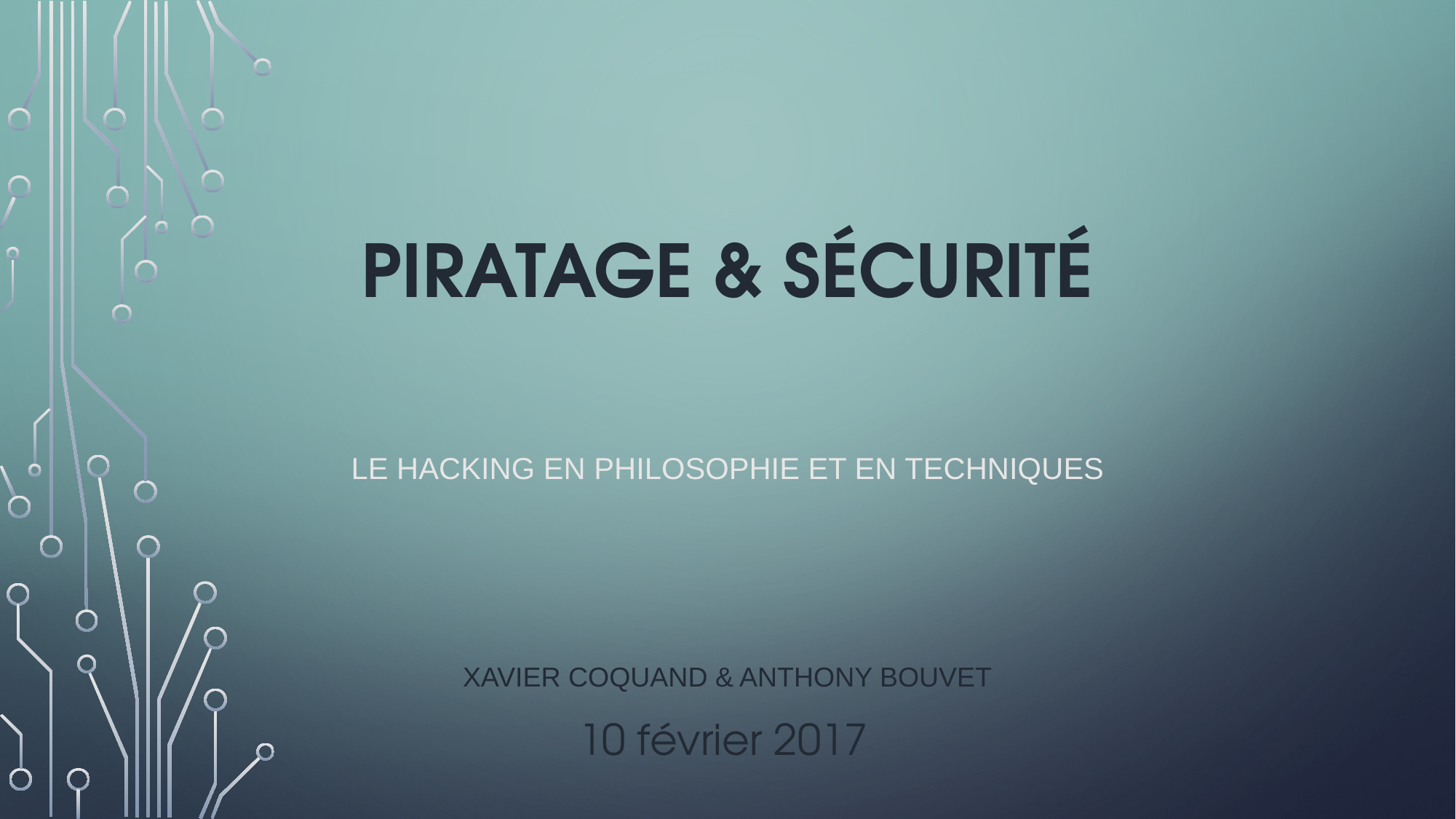

piratage & sécurité
Le hacking en philosophie et en techniques
Xavier coquand & Anthony BOUVET
10 février 2017